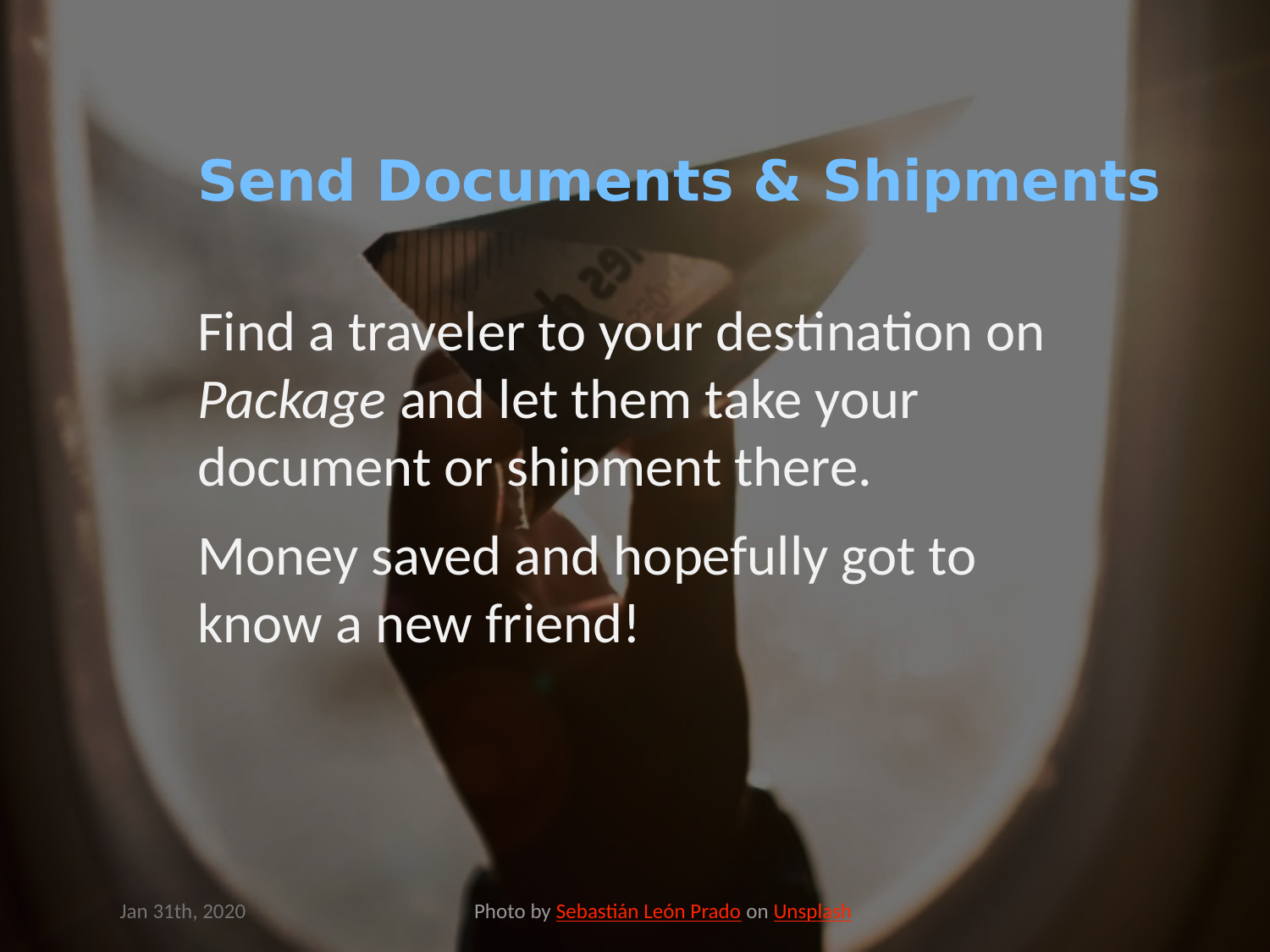

Send Documents & Shipments
Find a traveler to your destination on Package and let them take your document or shipment there.
Money saved and hopefully got to know a new friend!
Jan 31th, 2020
Photo by Sebastián León Prado on Unsplash